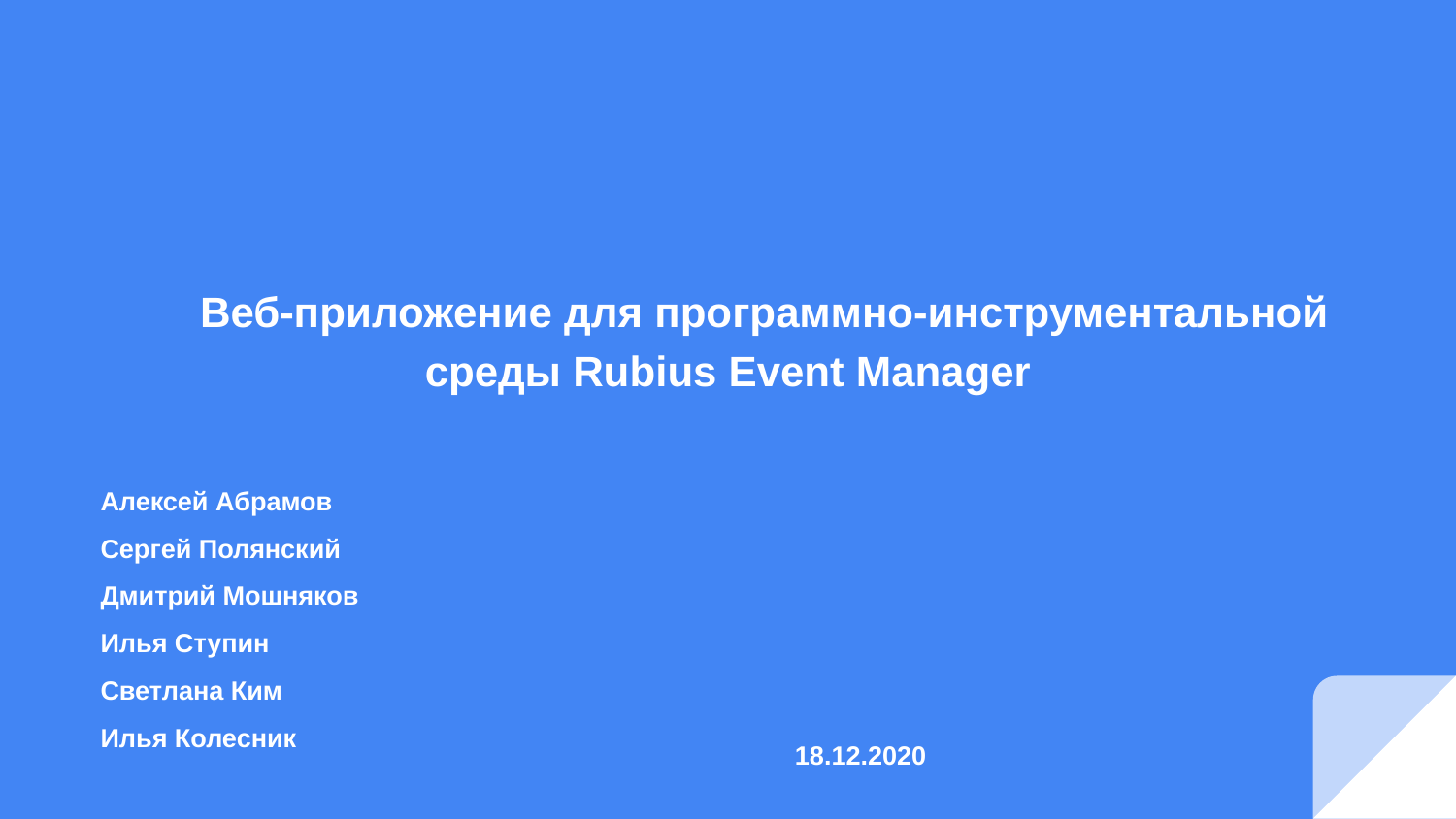

# Веб-приложение для программно-инструментальной среды Rubius Event Manager
Алексей Абрамов
Сергей Полянский
Дмитрий Мошняков
Илья Ступин
Светлана Ким
Илья Колесник

  		18.12.2020